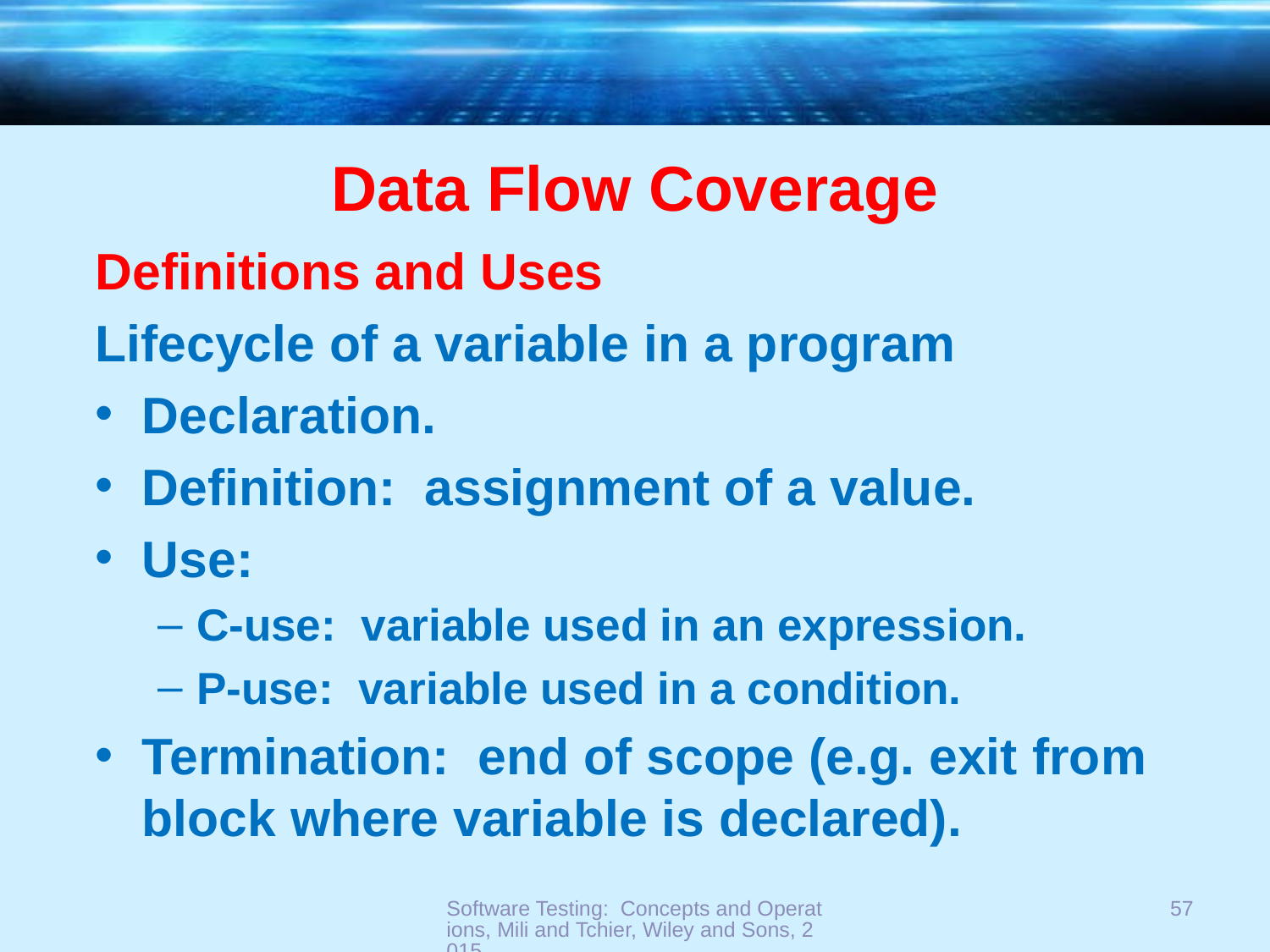

# Data Flow Coverage
Definitions and Uses
Lifecycle of a variable in a program
Declaration.
Definition:  assignment of a value.
Use:
C-use:  variable used in an expression.
P-use:  variable used in a condition.
Termination:  end of scope (e.g. exit from block where variable is declared).
Software Testing:  Concepts and Operations, Mili and Tchier, Wiley and Sons, 2015
57